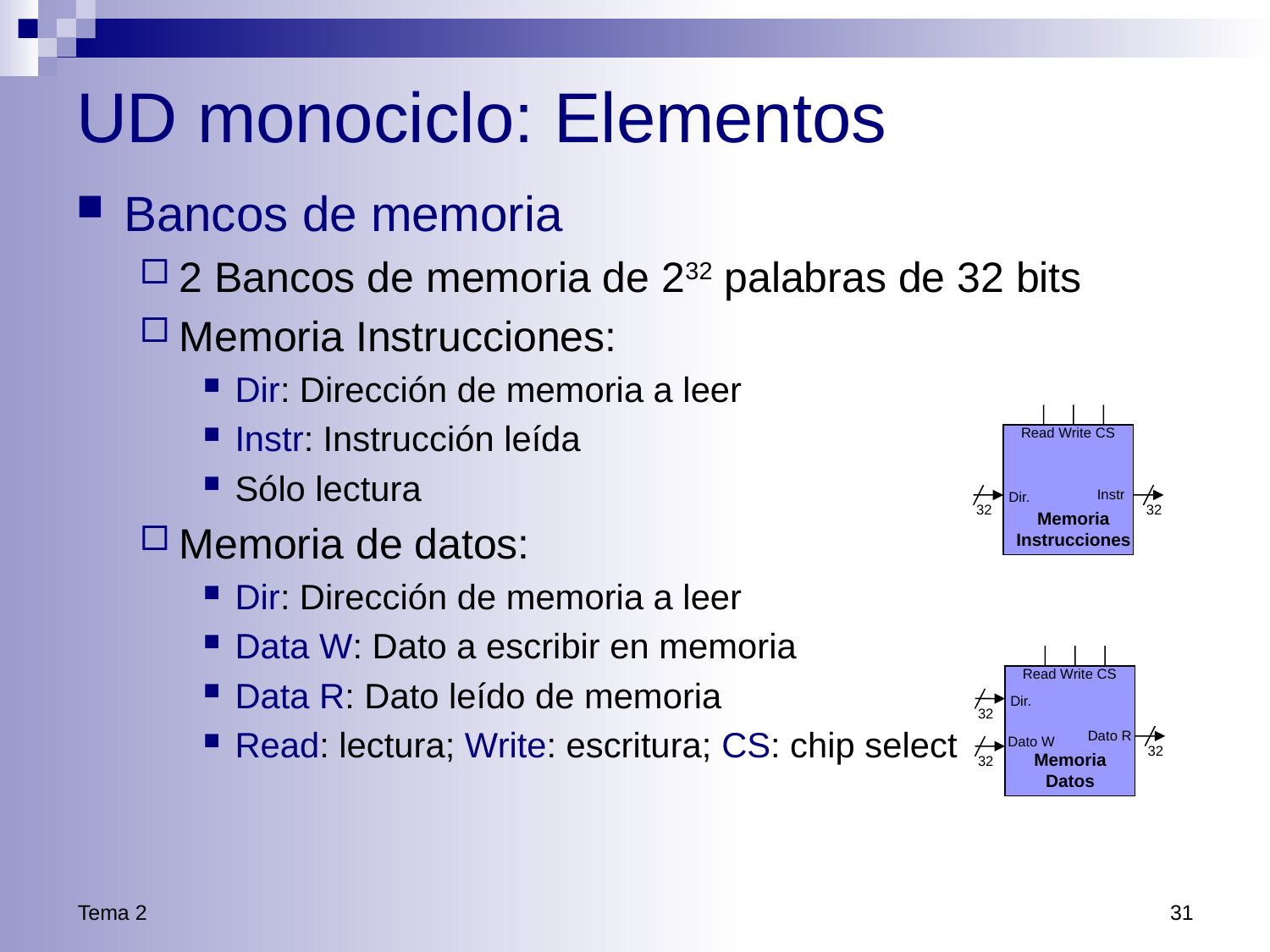

# UD monociclo: Elementos
Bancos de memoria
2 Bancos de memoria de 232 palabras de 32 bits
Memoria Instrucciones:
Dir: Dirección de memoria a leer
Instr: Instrucción leída
Sólo lectura
Memoria de datos:
Dir: Dirección de memoria a leer
Data W: Dato a escribir en memoria
Data R: Dato leído de memoria
Read: lectura; Write: escritura; CS: chip select

Read Write CS

Instr
Dir.

32

32
Memoria
Instrucciones

Read Write CS

Dir.

32

Dato R
Dato W

32

32

Memoria
Datos
Tema 2
31